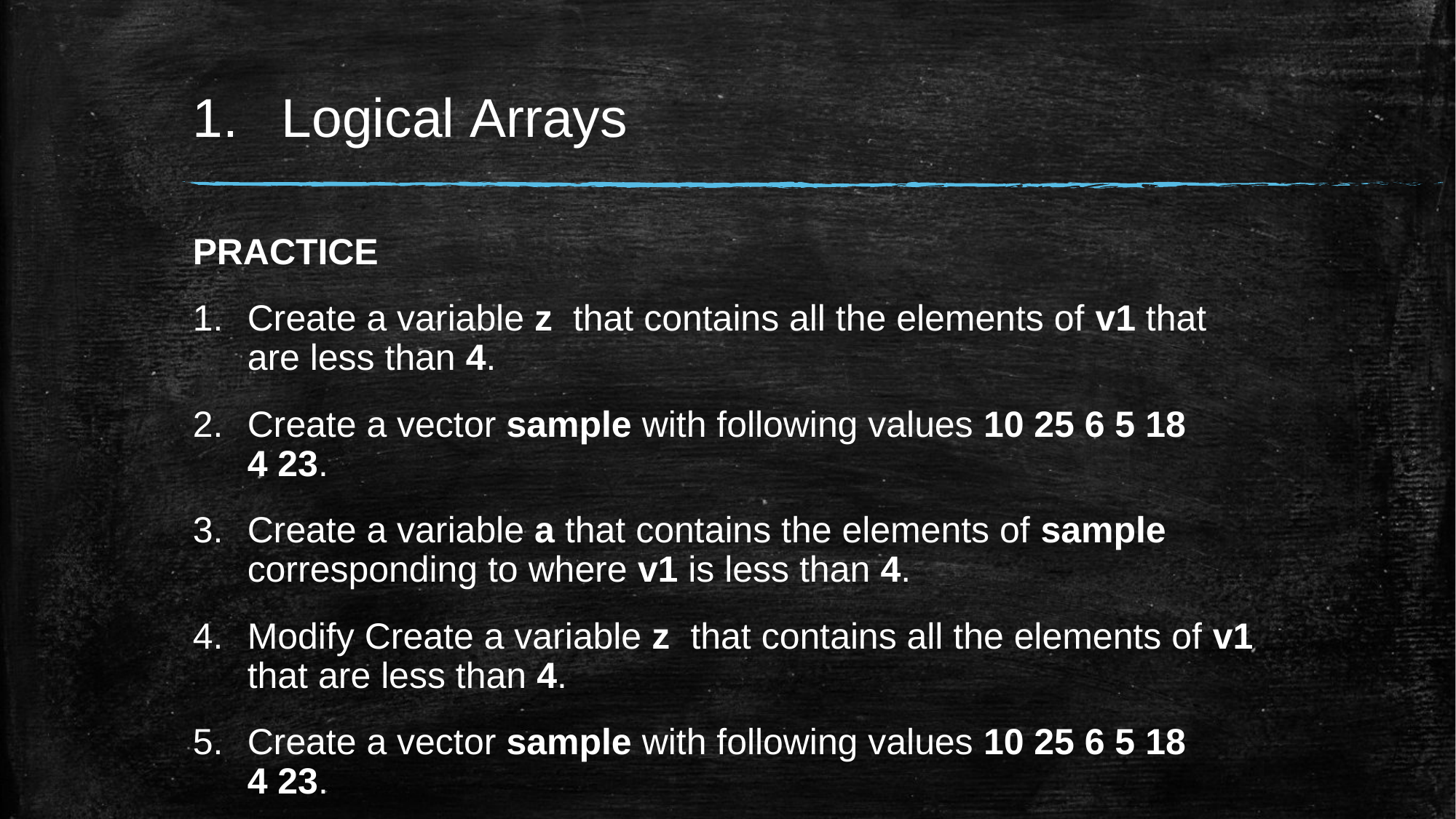

# Logical Arrays
PRACTICE
Create a variable z  that contains all the elements of v1 that are less than 4.
Create a vector sample with following values 10 25 6 5 18 4 23.
Create a variable a that contains the elements of sample corresponding to where v1 is less than 4.
Modify Create a variable z  that contains all the elements of v1 that are less than 4.
Create a vector sample with following values 10 25 6 5 18 4 23.